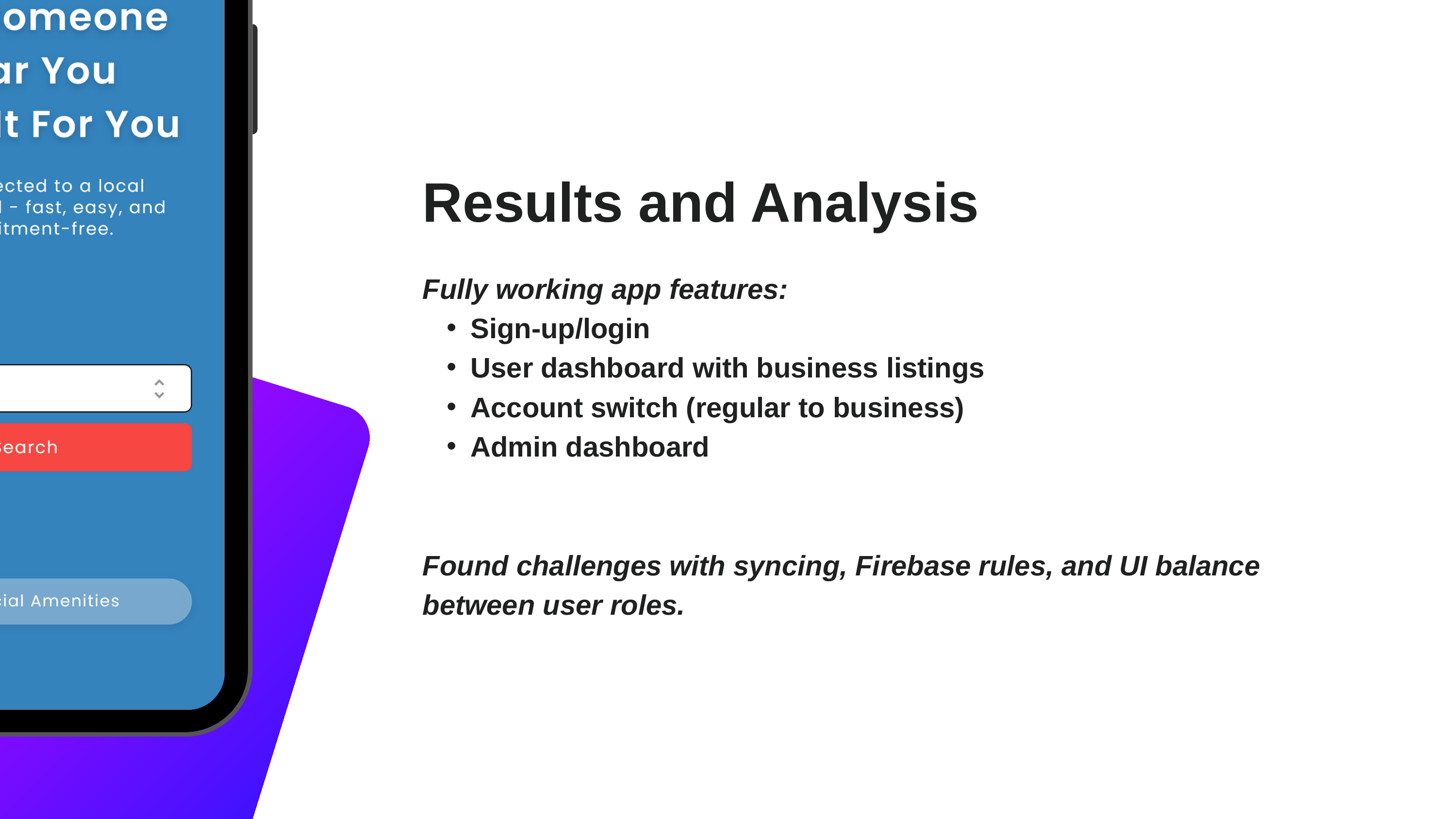

Results and Analysis
Fully working app features:
Sign-up/login
User dashboard with business listings
Account switch (regular to business)
Admin dashboard

Found challenges with syncing, Firebase rules, and UI balance between user roles.